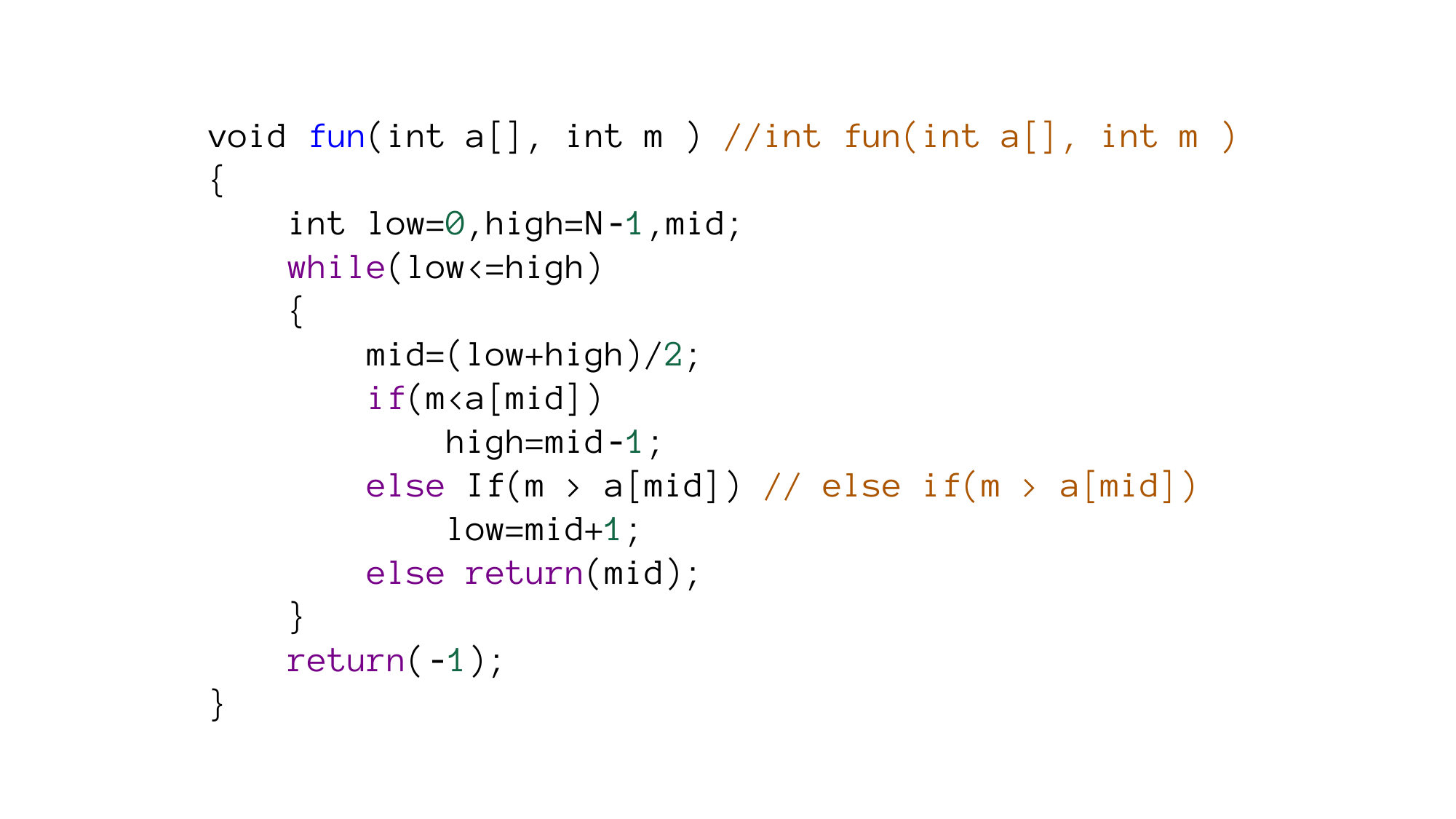

void fun(int a[], int m ) //int fun(int a[], int m )
{
    int low=0,high=N‐1,mid;
    while(low<=high)
    {
        mid=(low+high)/2;
        if(m<a[mid])
            high=mid‐1;
        else If(m > a[mid]) // else if(m > a[mid])
            low=mid+1;
        else return(mid);
    }
    return(‐1);
}